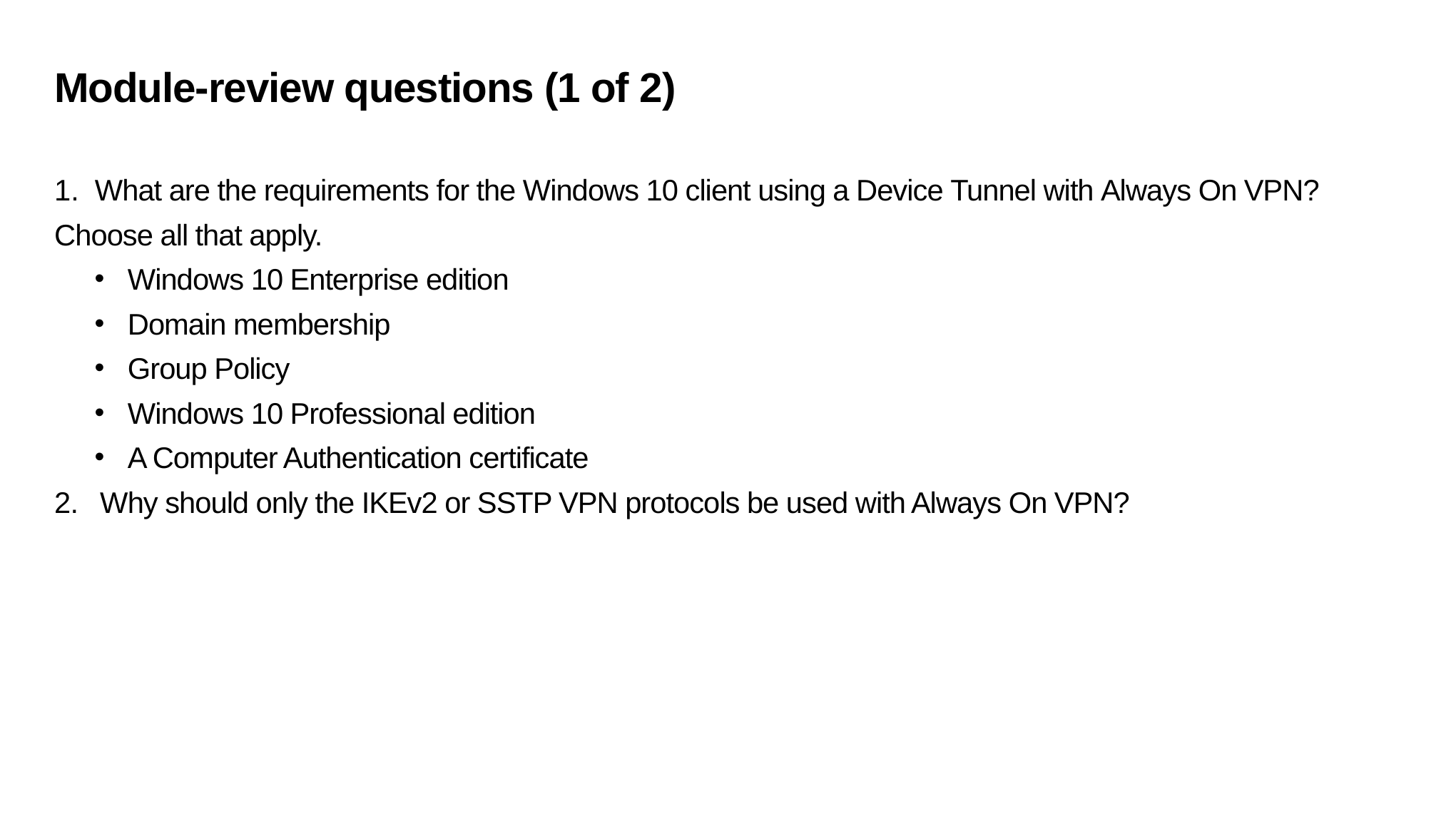

# Module-review questions (1 of 2)
What are the requirements for the Windows 10 client using a Device Tunnel with Always On VPN?
Choose all that apply.
Windows 10 Enterprise edition
Domain membership
Group Policy
Windows 10 Professional edition
A Computer Authentication certificate
2.   Why should only the IKEv2 or SSTP VPN protocols be used with Always On VPN?